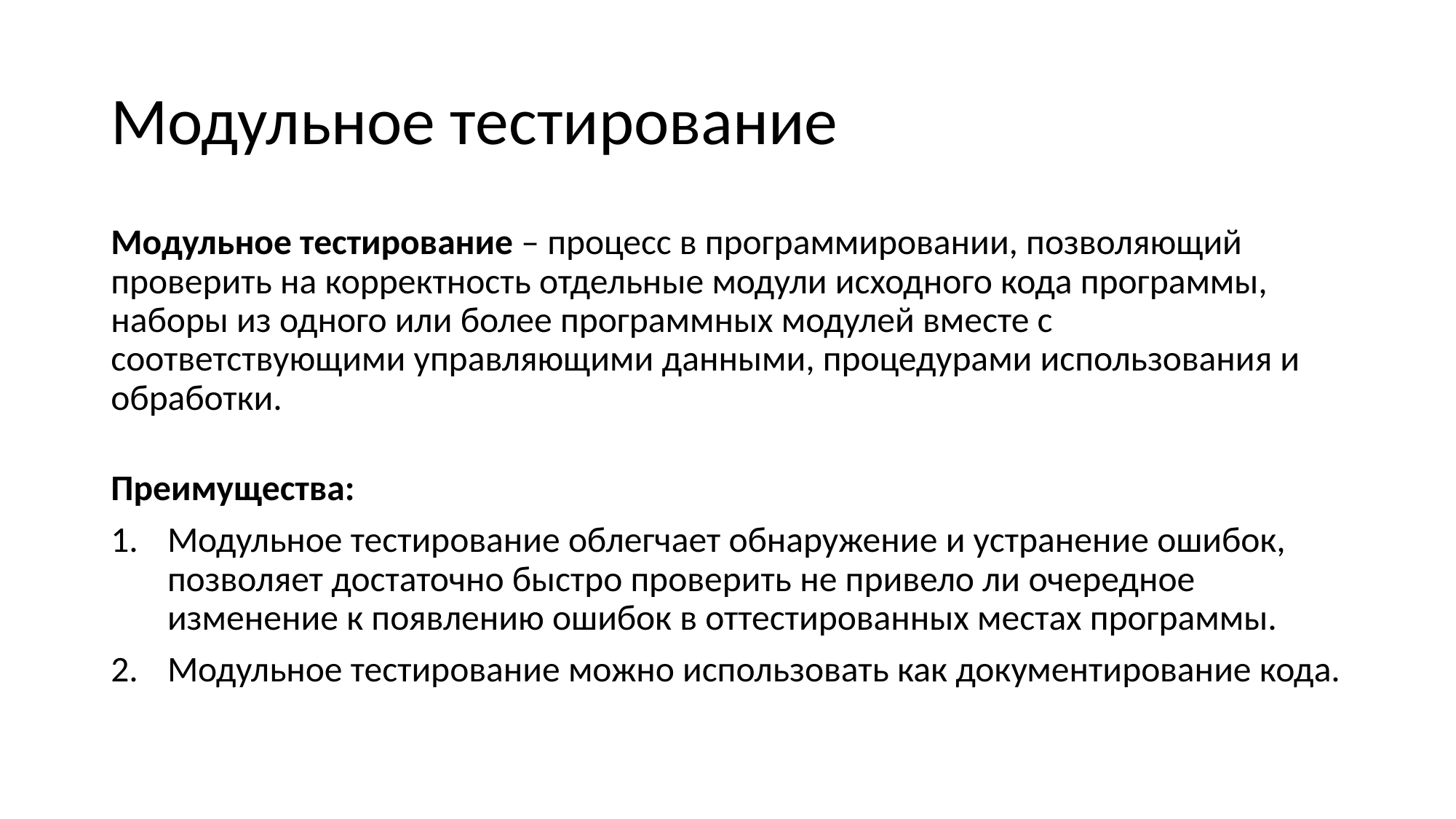

# Модульное тестирование
Модульное тестирование – процесс в программировании, позволяющий проверить на корректность отдельные модули исходного кода программы, наборы из одного или более программных модулей вместе с соответствующими управляющими данными, процедурами использования и обработки.
Преимущества:
Модульное тестирование облегчает обнаружение и устранение ошибок, позволяет достаточно быстро проверить не привело ли очередное изменение к появлению ошибок в оттестированных местах программы.
Модульное тестирование можно использовать как документирование кода.